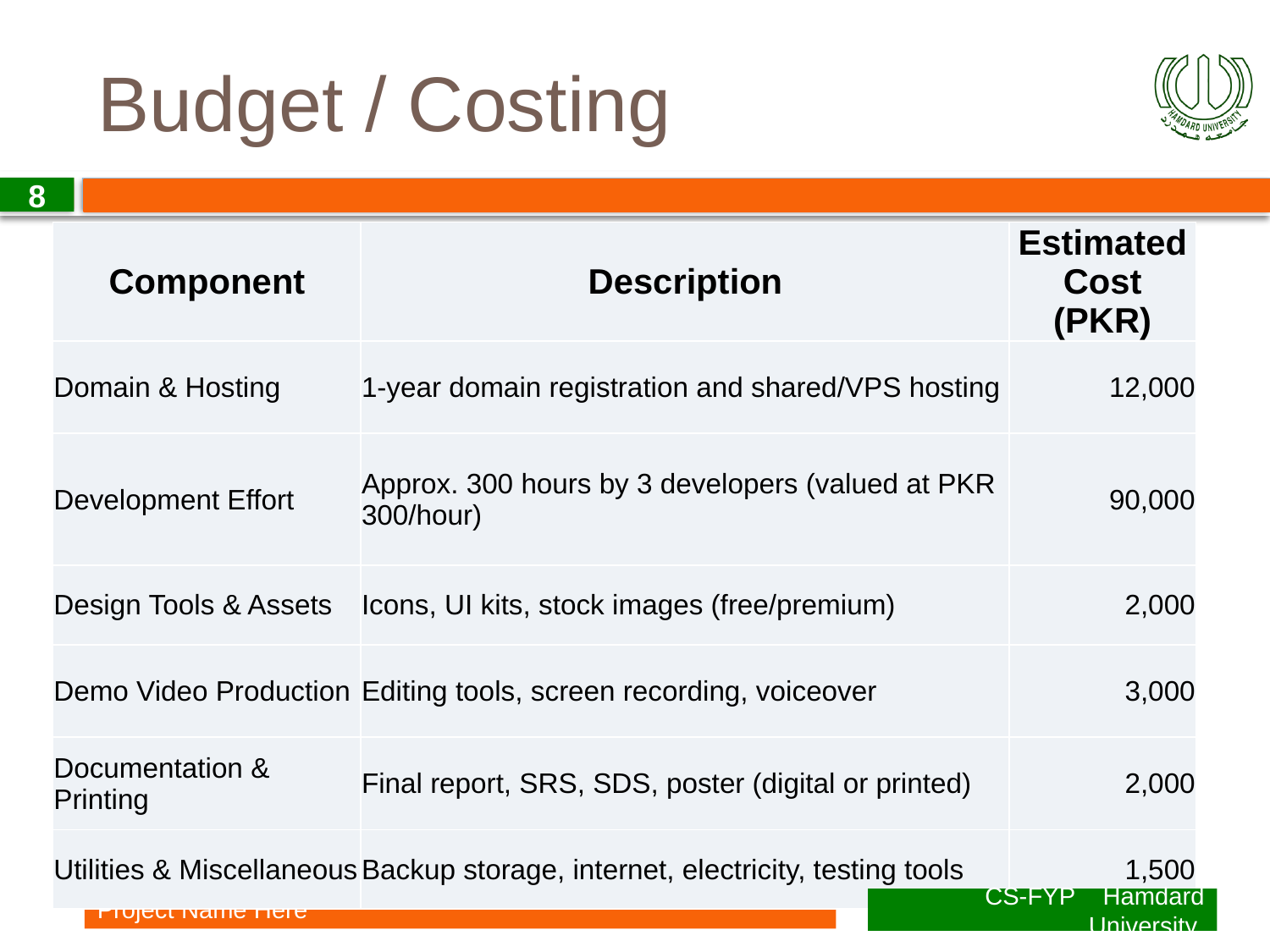

# Budget / Costing
8
| Component | Description | Estimated Cost (PKR) |
| --- | --- | --- |
| Domain & Hosting | 1-year domain registration and shared/VPS hosting | 12,000 |
| Development Effort | Approx. 300 hours by 3 developers (valued at PKR 300/hour) | 90,000 |
| Design Tools & Assets | Icons, UI kits, stock images (free/premium) | 2,000 |
| Demo Video Production | Editing tools, screen recording, voiceover | 3,000 |
| Documentation & Printing | Final report, SRS, SDS, poster (digital or printed) | 2,000 |
| Utilities & Miscellaneous | Backup storage, internet, electricity, testing tools | 1,500 |
Project Name Here
CS-FYP    Hamdard University